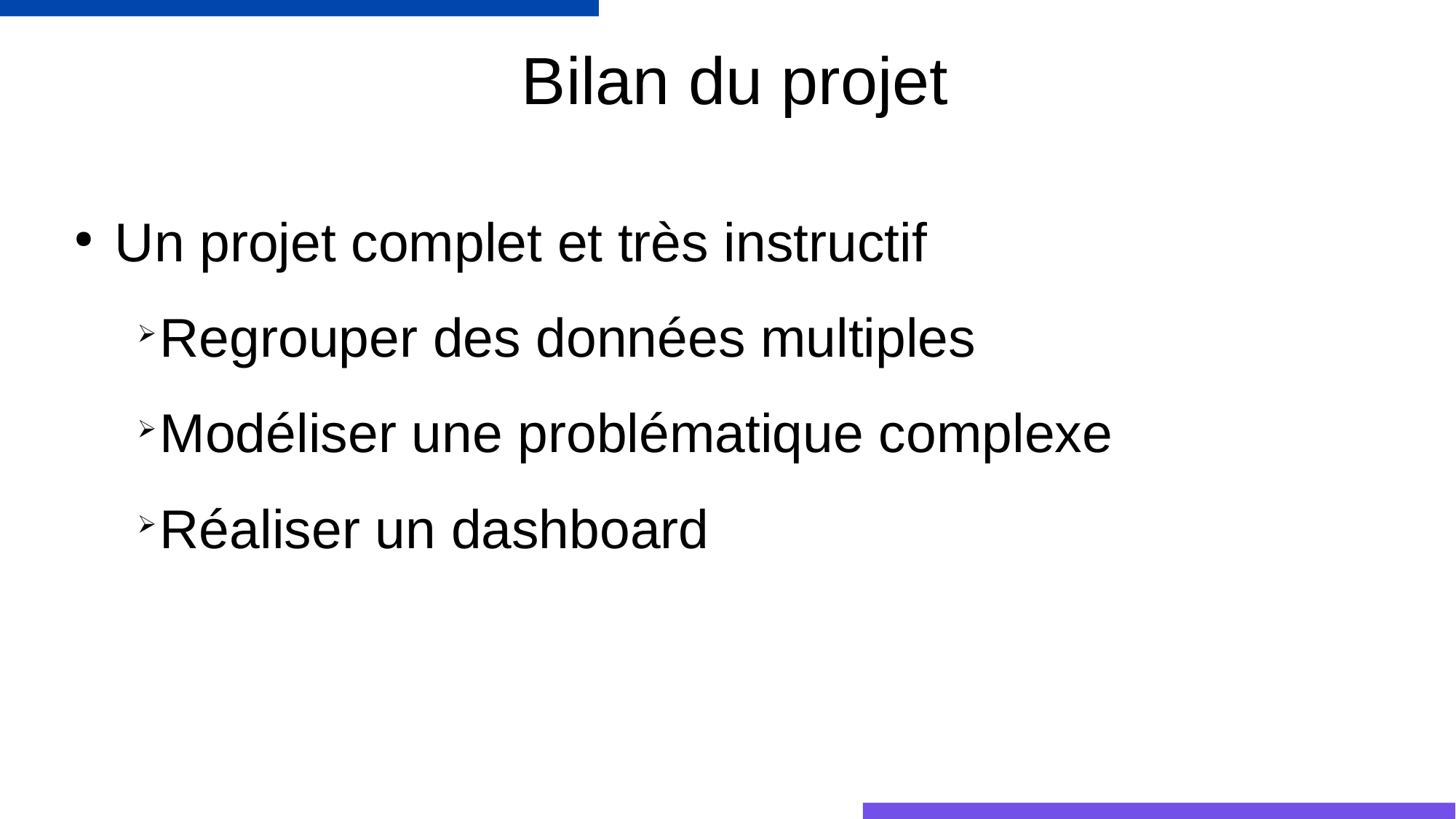

# Bilan du projet
Un projet complet et très instructif
Regrouper des données multiples
Modéliser une problématique complexe
Réaliser un dashboard